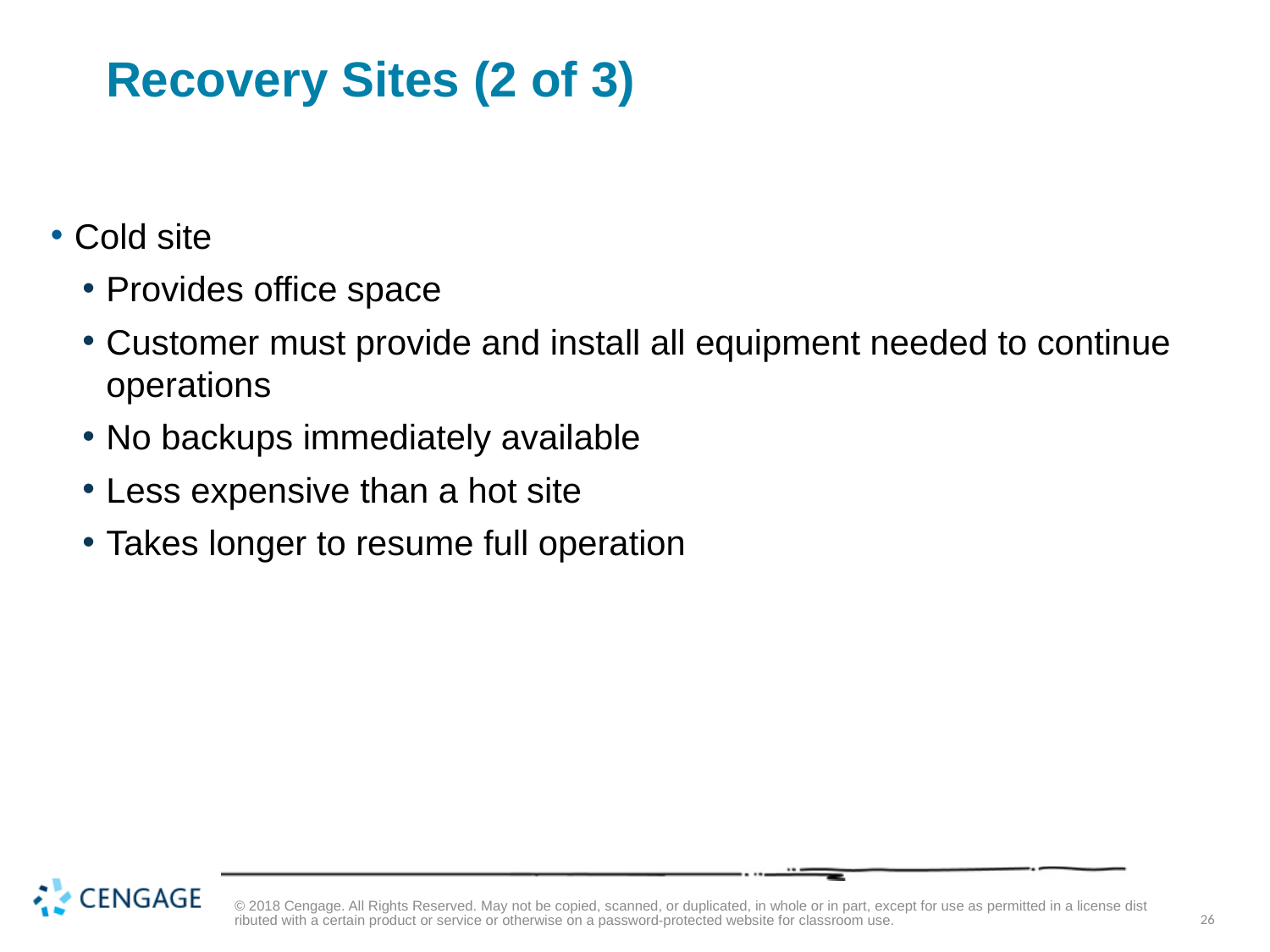

# Recovery Sites (2 of 3)
Cold site
Provides office space
Customer must provide and install all equipment needed to continue operations
No backups immediately available
Less expensive than a hot site
Takes longer to resume full operation
© 2018 Cengage. All Rights Reserved. May not be copied, scanned, or duplicated, in whole or in part, except for use as permitted in a license distributed with a certain product or service or otherwise on a password-protected website for classroom use.